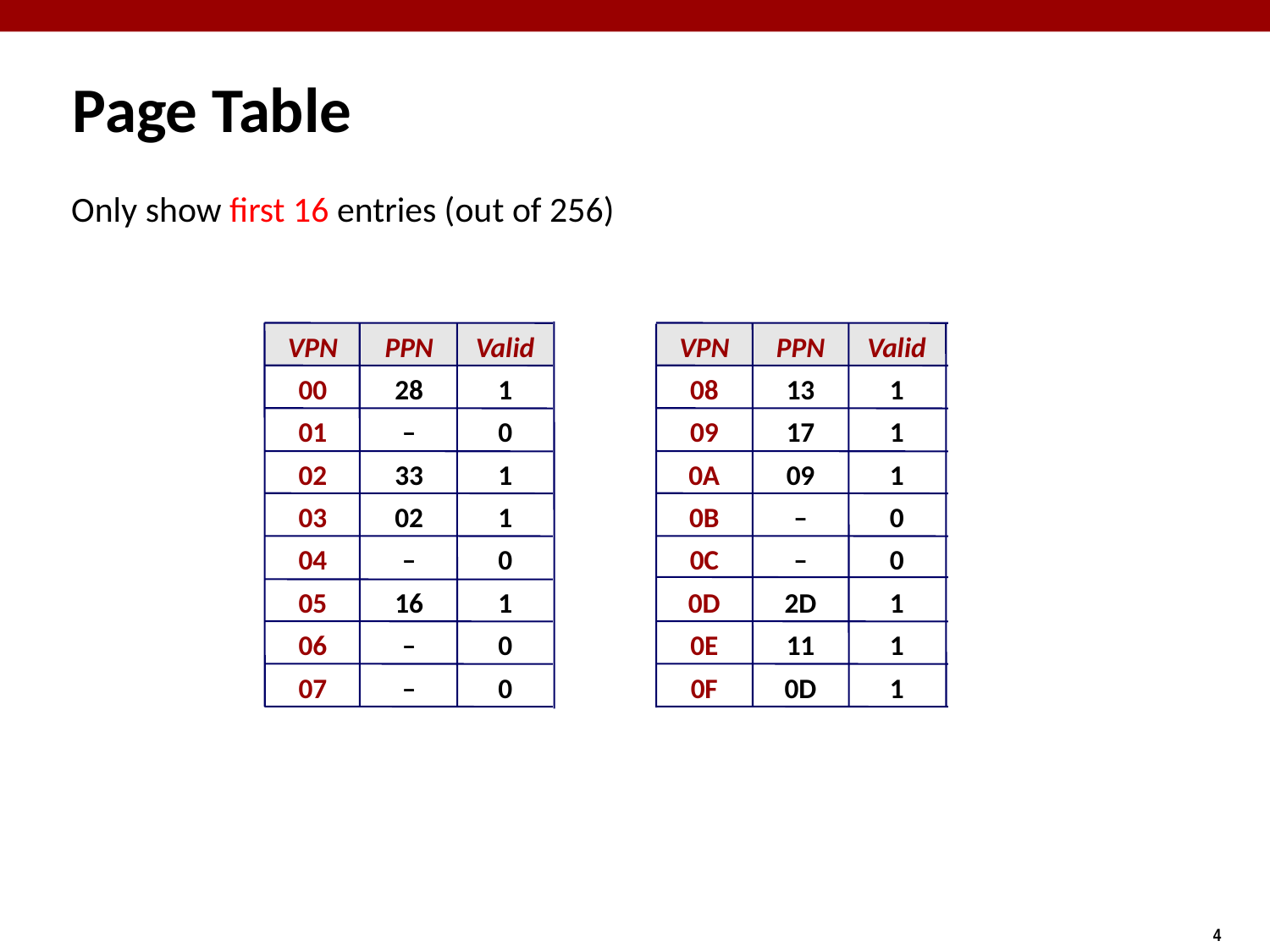

# Page Table
Only show first 16 entries (out of 256)

VPN

PPN
Valid

VPN

PPN

Valid

00

28
1
08

13
1
01

–
0
09

17
1
02
33
1
0A
09
1

03

02
1
0B

–
0
04

–
0
0C

–
0

05
16
1
0D
2D
1

06

–
0
0E

11
1
07

–
0
0F

0D
1